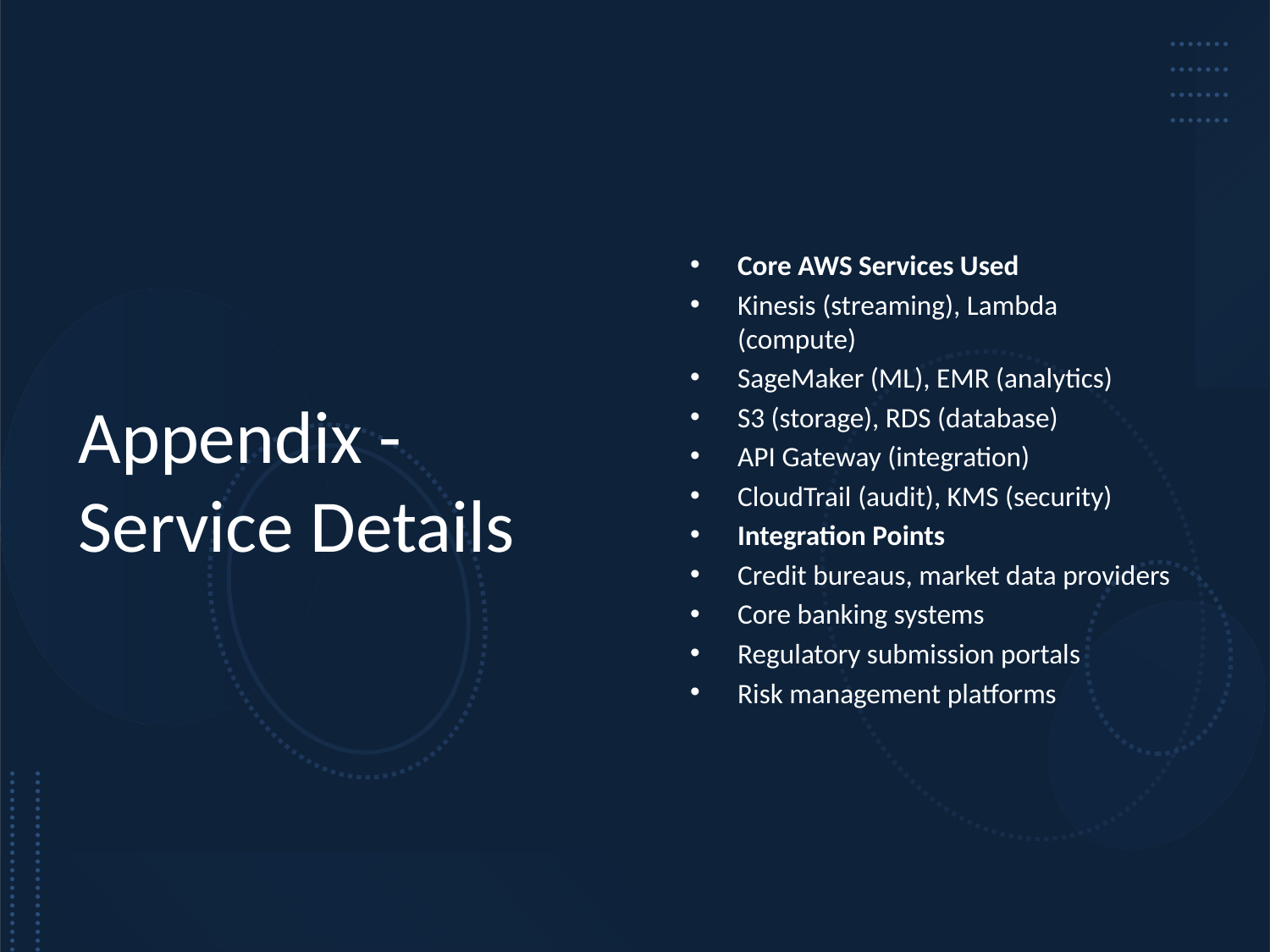

# Appendix - Service Details
Core AWS Services Used
Kinesis (streaming), Lambda (compute)
SageMaker (ML), EMR (analytics)
S3 (storage), RDS (database)
API Gateway (integration)
CloudTrail (audit), KMS (security)
Integration Points
Credit bureaus, market data providers
Core banking systems
Regulatory submission portals
Risk management platforms